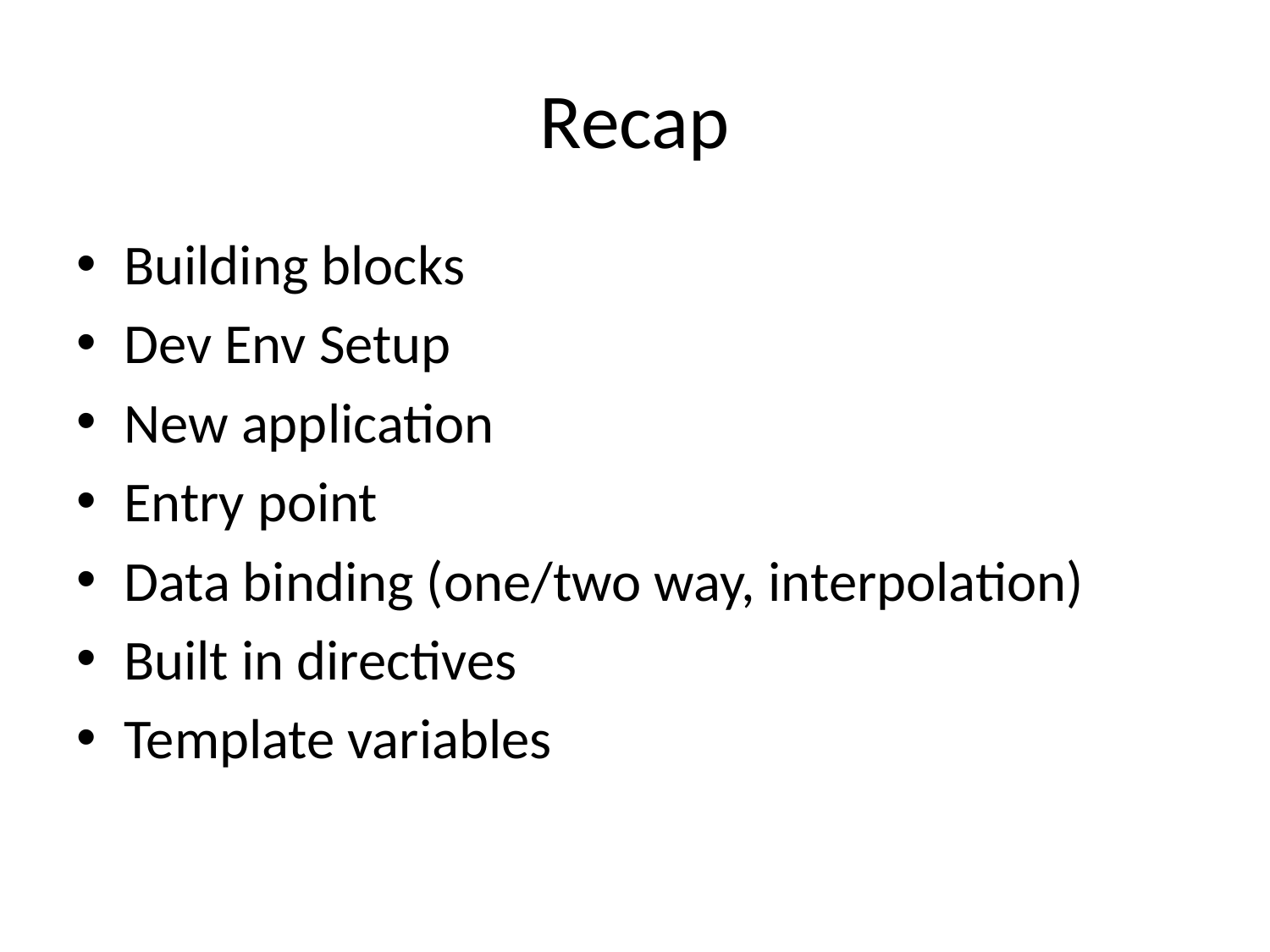

# Recap
Building blocks
Dev Env Setup
New application
Entry point
Data binding (one/two way, interpolation)
Built in directives
Template variables